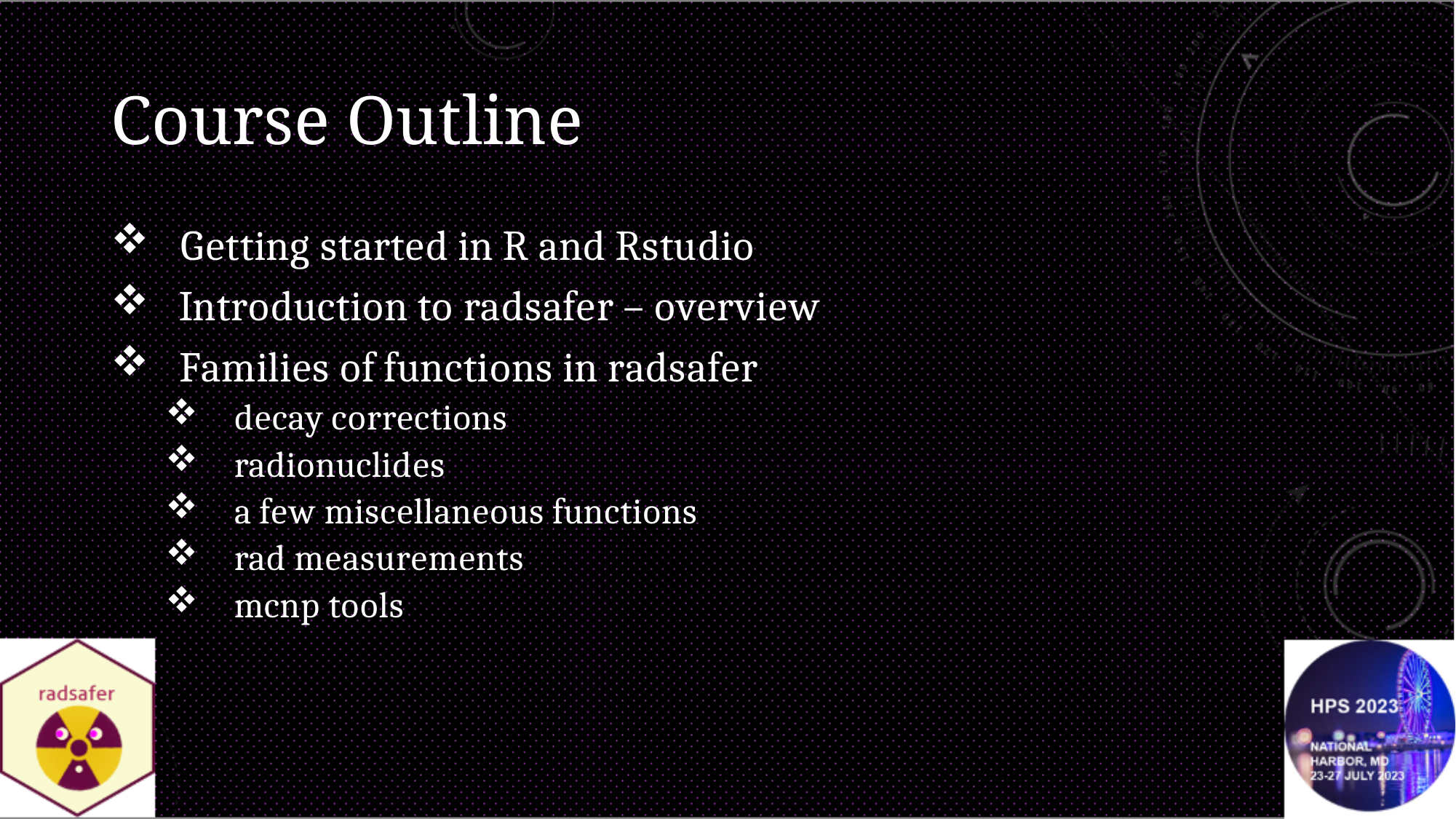

Course Outline
Getting started in R and Rstudio
Introduction to radsafer – overview
Families of functions in radsafer
decay corrections
radionuclides
a few miscellaneous functions
rad measurements
mcnp tools